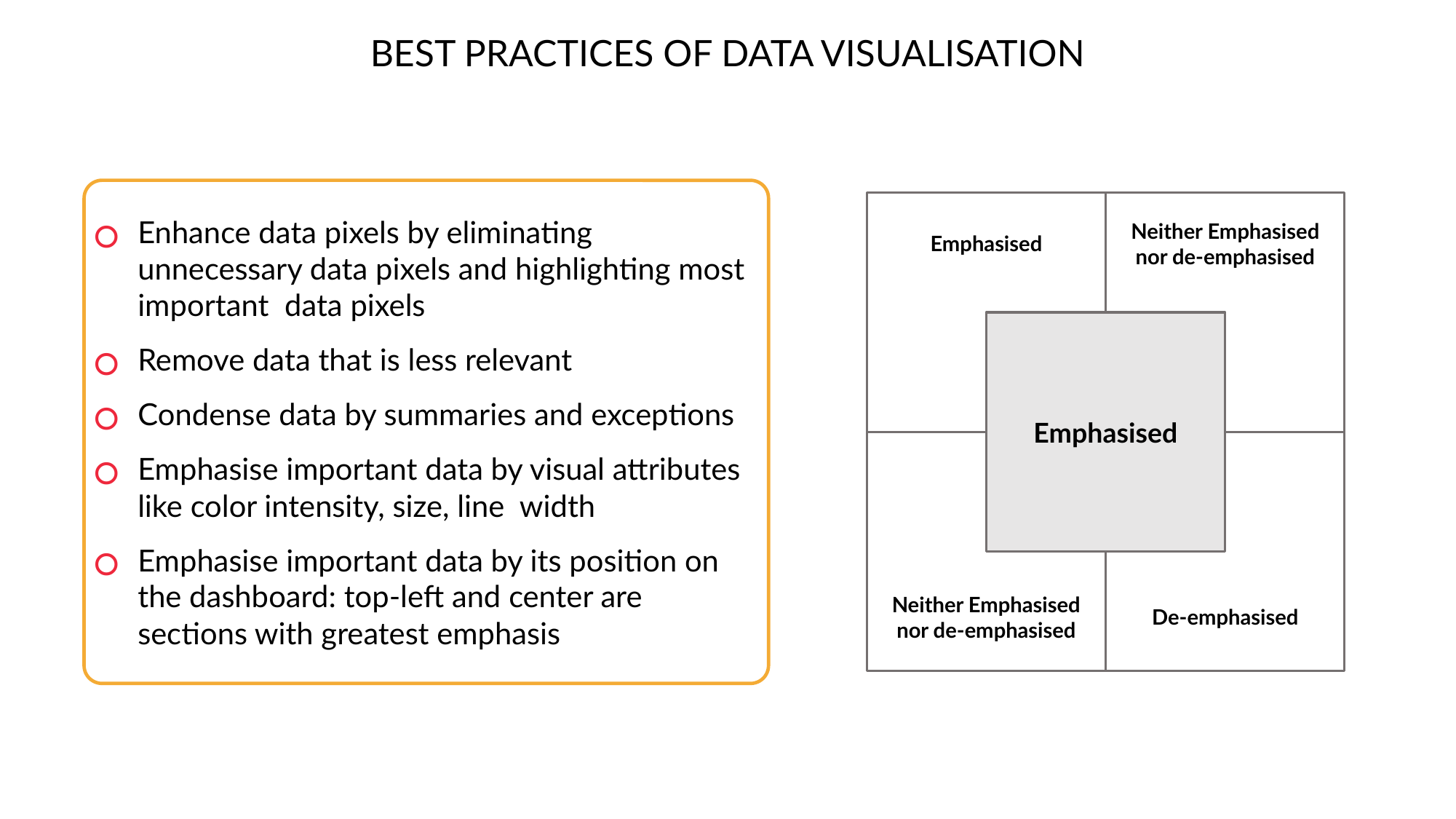

BEST PRACTICES OF DATA VISUALISATION
Enhance data pixels by eliminating unnecessary data pixels and highlighting most important  data pixels
Remove data that is less relevant
Condense data by summaries and exceptions
Emphasise important data by visual attributes like color intensity, size, line  width
Emphasise important data by its position on the dashboard: top-left and center are sections with greatest emphasis

Neither Emphasised nor de-emphasised
Emphasised
Emphasised
Neither Emphasised nor de-emphasised
De-emphasised